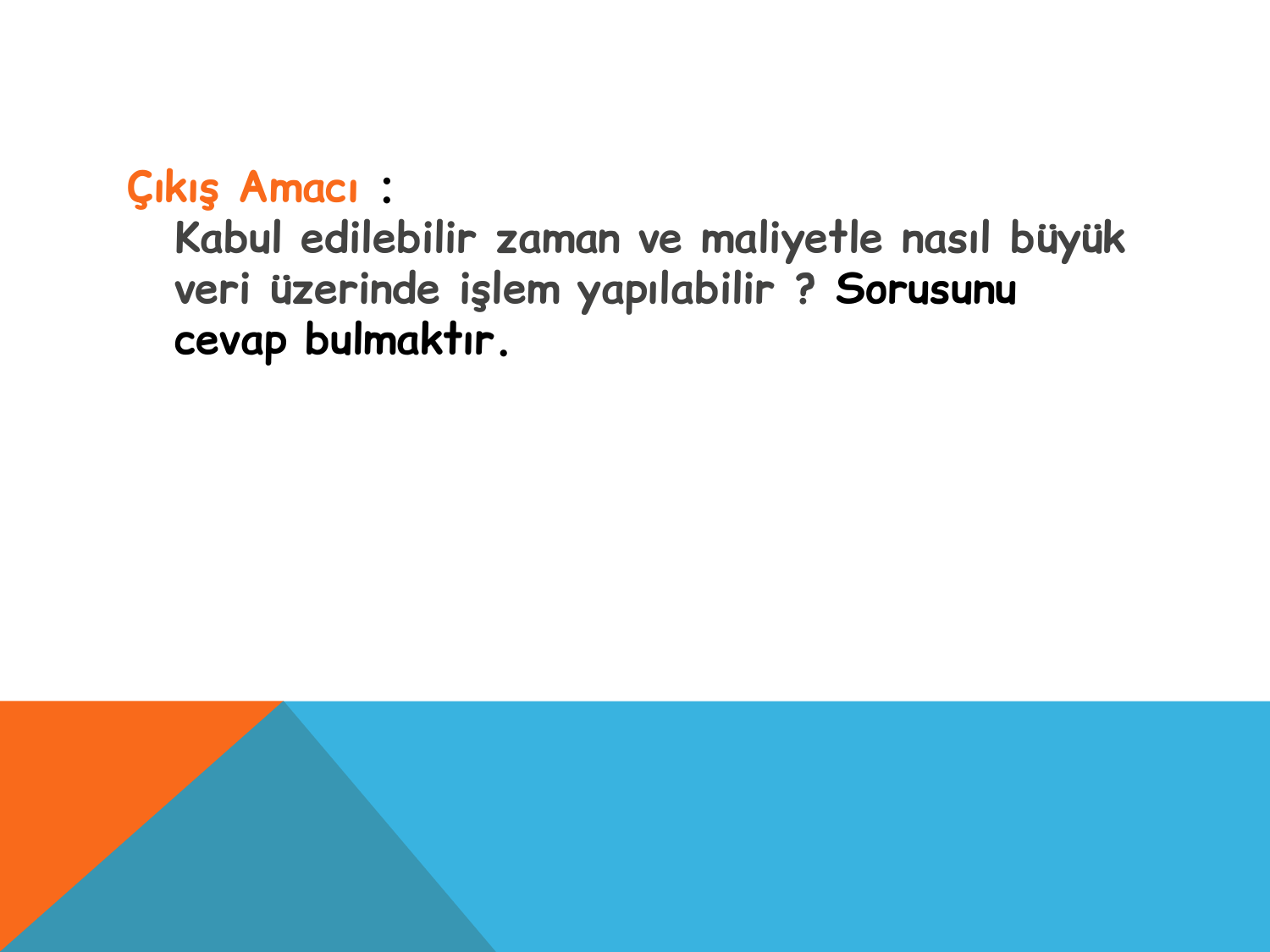

Çıkış Amacı :
Kabul edilebilir zaman ve maliyetle nasıl büyük veri üzerinde işlem yapılabilir ? Sorusunu cevap bulmaktır.